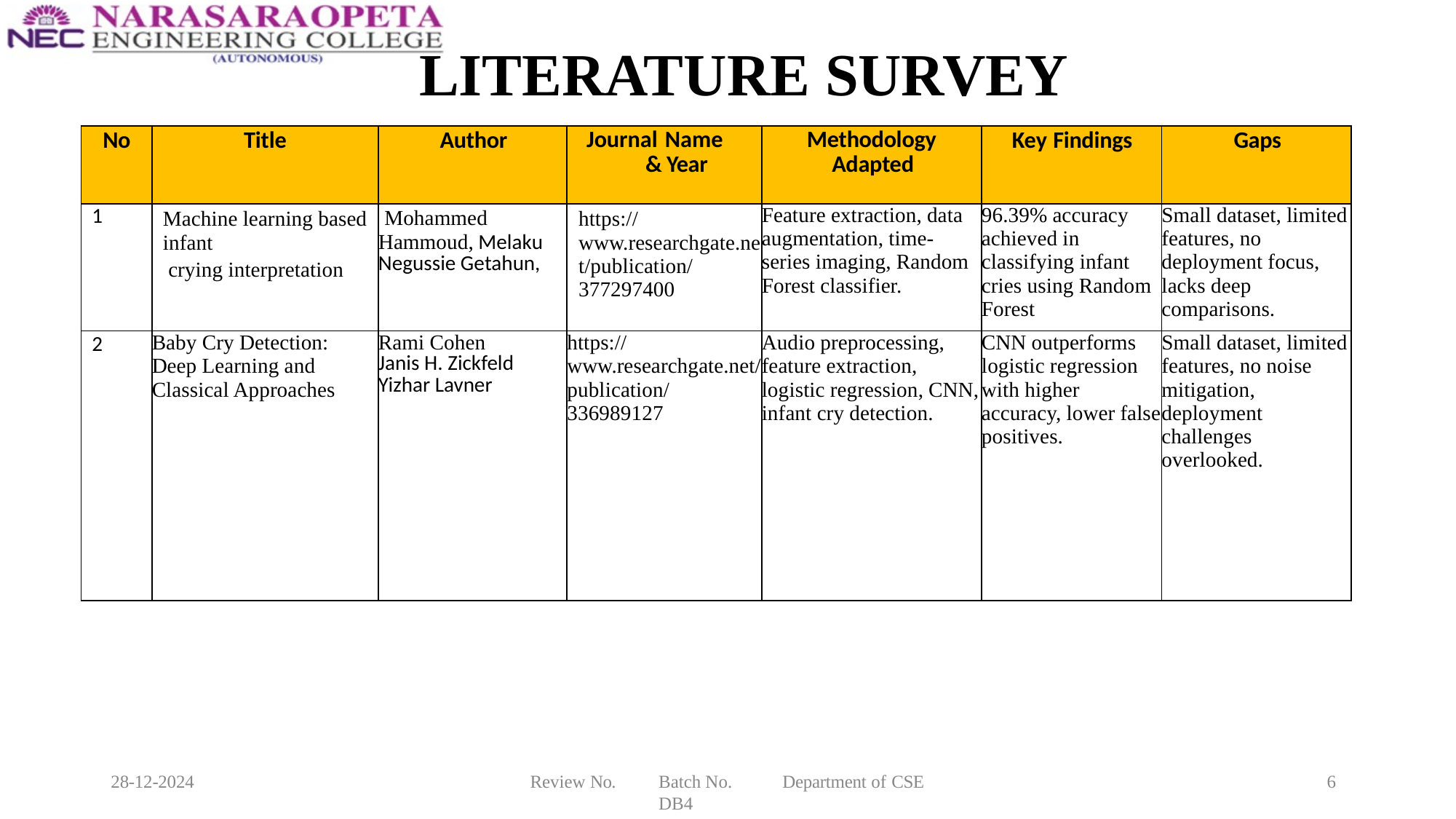

# LITERATURE SURVEY
| No | Title | Author | Journal Name & Year | Methodology Adapted | Key Findings | Gaps |
| --- | --- | --- | --- | --- | --- | --- |
| 1 | Machine learning based infant crying interpretation | Mohammed Hammoud, Melaku Negussie Getahun, | https://www.researchgate.net/publication/377297400 | Feature extraction, data augmentation, time-series imaging, Random Forest classifier. | 96.39% accuracy achieved in classifying infant cries using Random Forest | Small dataset, limited features, no deployment focus, lacks deep comparisons. |
| 2 | Baby Cry Detection: Deep Learning and Classical Approaches | Rami Cohen Janis H. Zickfeld Yizhar Lavner | https://www.researchgate.net/publication/336989127 | Audio preprocessing, feature extraction, logistic regression, CNN, infant cry detection. | CNN outperforms logistic regression with higher accuracy, lower false positives. | Small dataset, limited features, no noise mitigation, deployment challenges overlooked. |
28-12-2024
Review No.
Batch No. DB4
Department of CSE
6